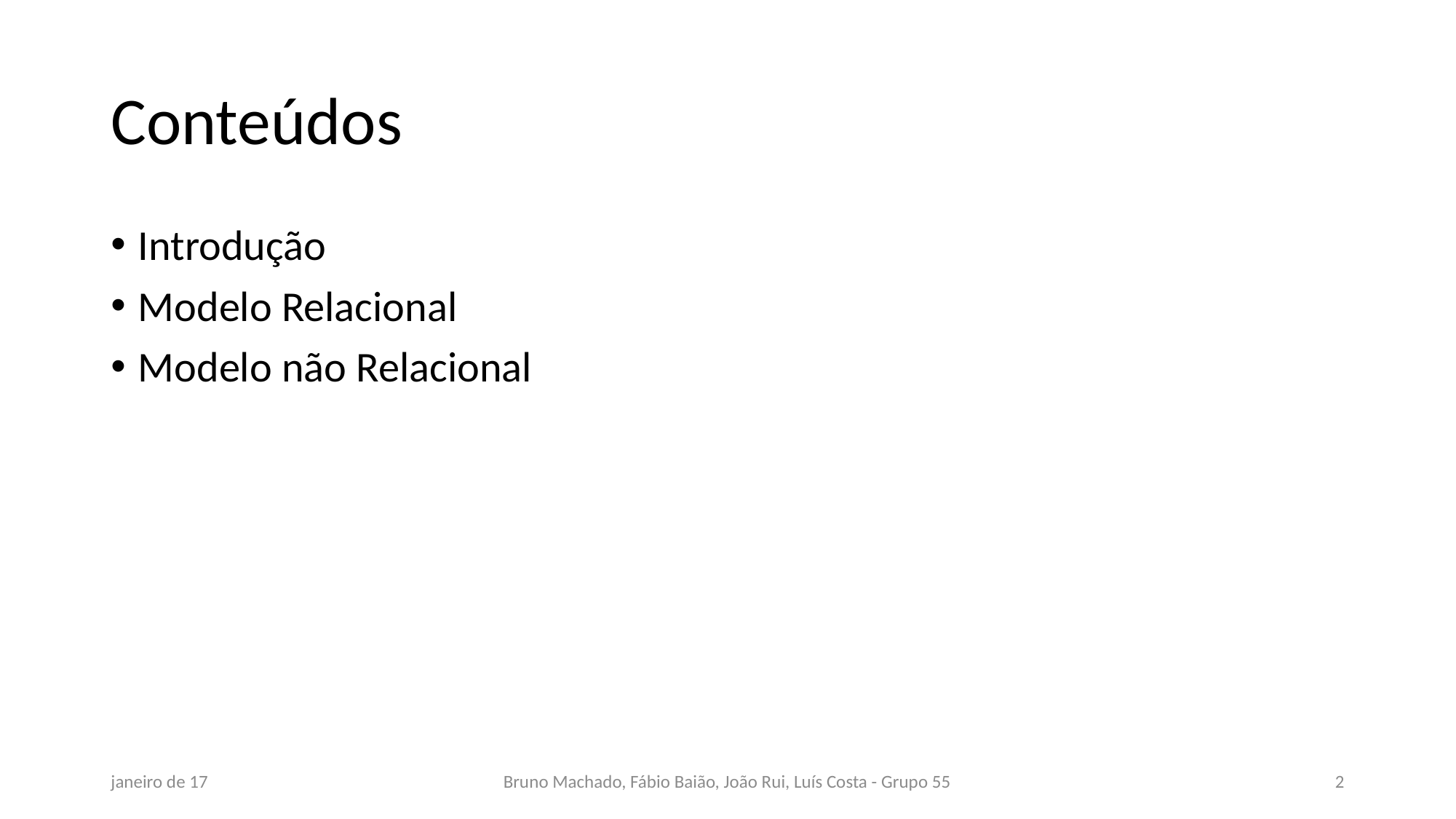

# Conteúdos
Introdução
Modelo Relacional
Modelo não Relacional

janeiro de 17
Bruno Machado, Fábio Baião, João Rui, Luís Costa - Grupo 55
2